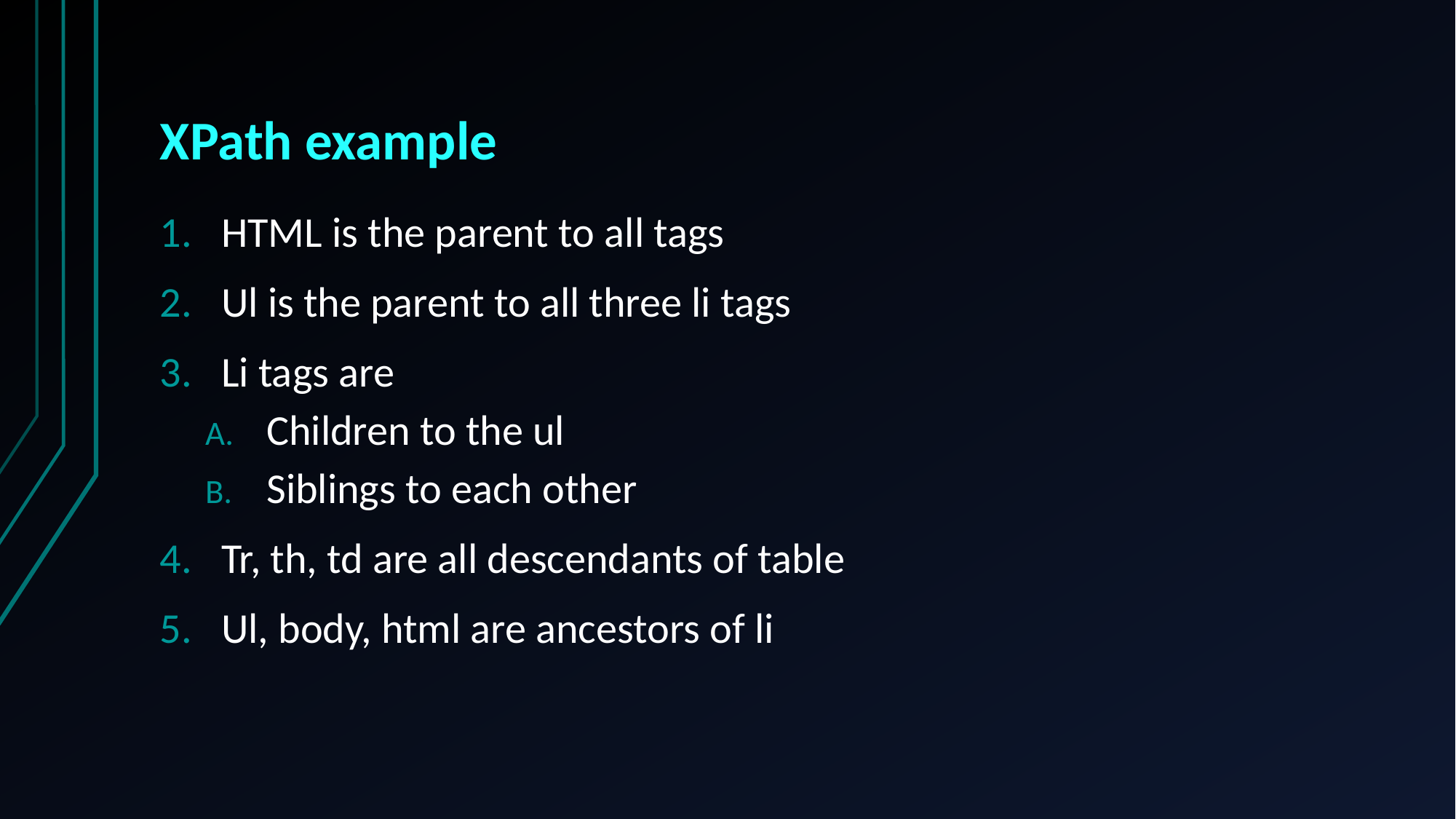

# XPath example
HTML is the parent to all tags
Ul is the parent to all three li tags
Li tags are
Children to the ul
Siblings to each other
Tr, th, td are all descendants of table
Ul, body, html are ancestors of li